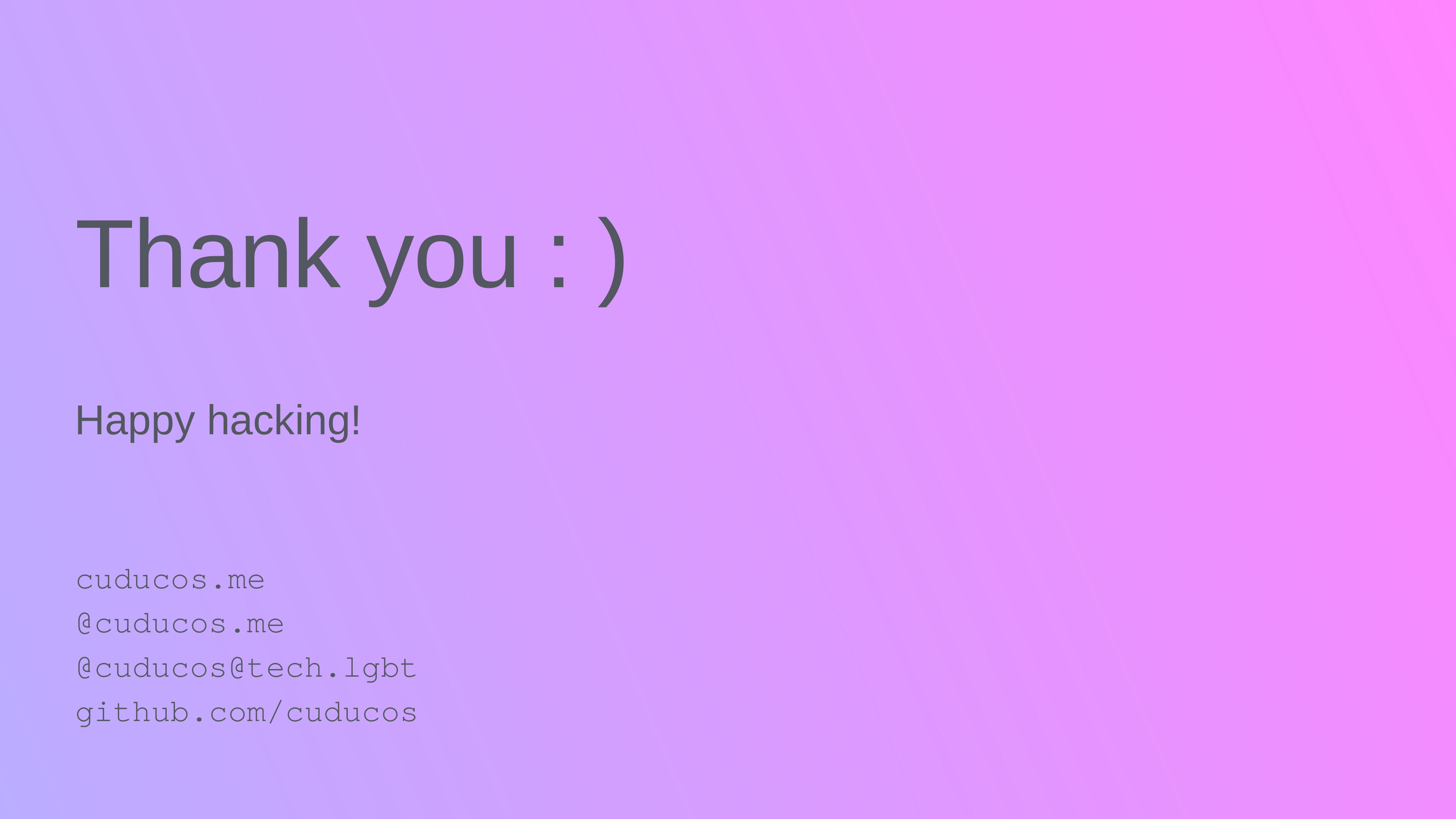

# Thank you : )
Happy hacking!

cuducos.me
@cuducos.me
@cuducos@tech.lgbt
github.com/cuducos